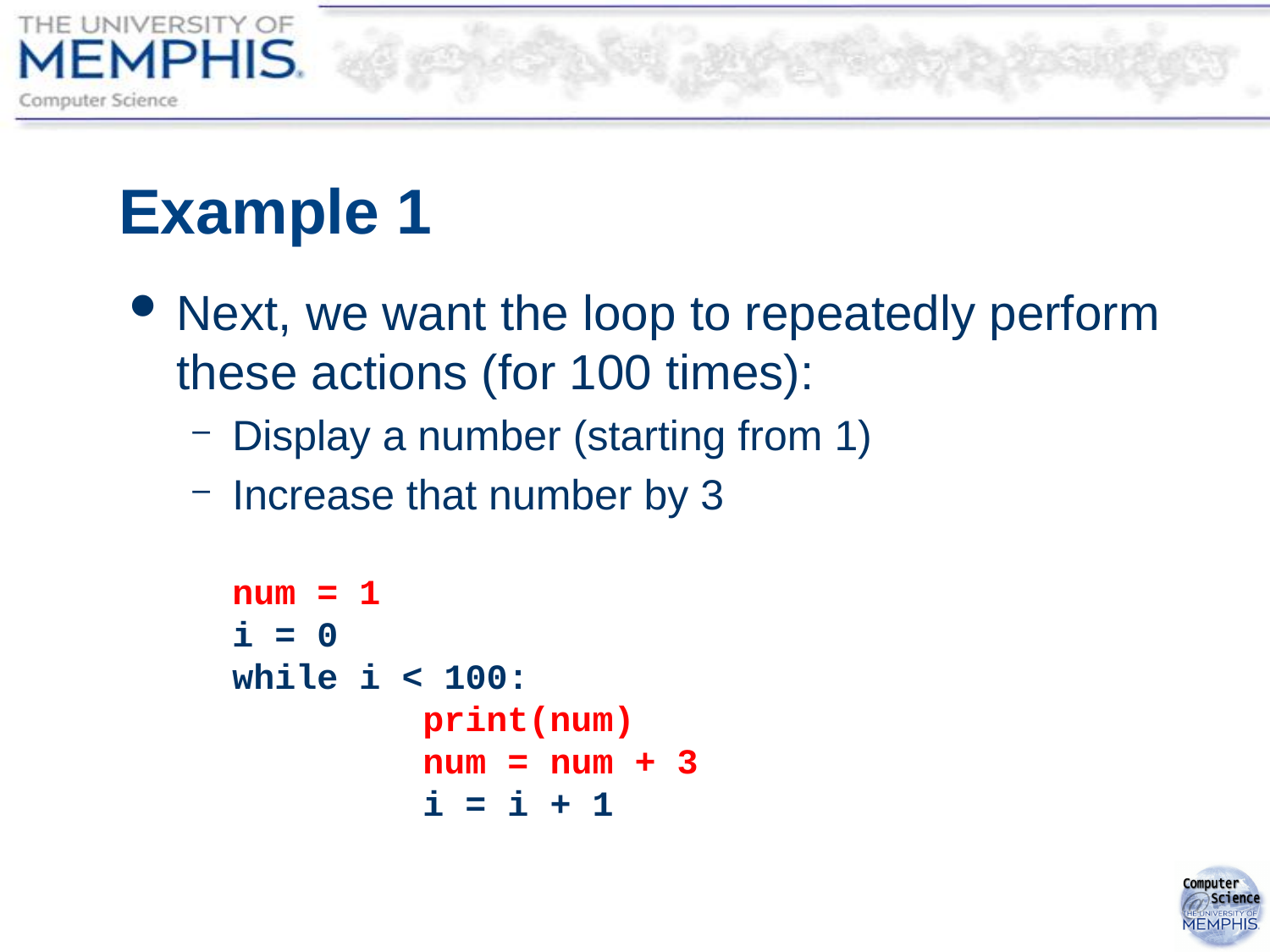

# Example 1
Next, we want the loop to repeatedly perform these actions (for 100 times):
Display a number (starting from 1)
Increase that number by 3
num = 1
i = 0
while i < 100:
	   print(num)
	   num = num + 3
	   i = i + 1